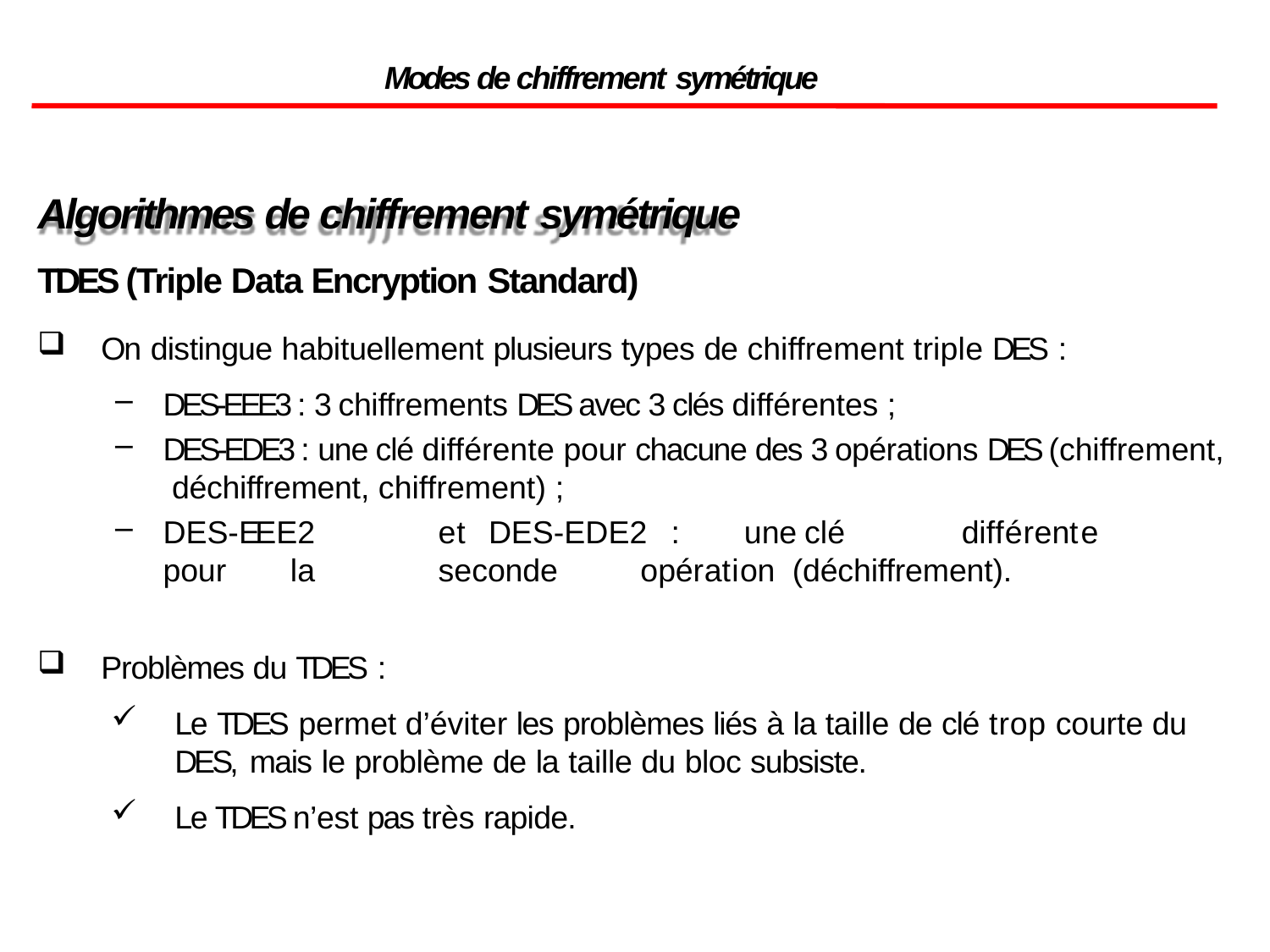

Modes de chiffrement symétrique

Algorithmes de chiffrement symétrique
TDES (Triple Data Encryption Standard)
On distingue habituellement plusieurs types de chiffrement triple DES :
DES-EEE3 : 3 chiffrements DES avec 3 clés différentes ;
DES-EDE3 : une clé différente pour chacune des 3 opérations DES (chiffrement,  déchiffrement, chiffrement) ;
DES-EEE2	et	DES-EDE2	:	une	clé	différente	pour	la	seconde	opération  (déchiffrement).

Problèmes du TDES :
Le TDES permet d’éviter les problèmes liés à la taille de clé trop courte du DES,  mais le problème de la taille du bloc subsiste.
Le TDES n’est pas très rapide.